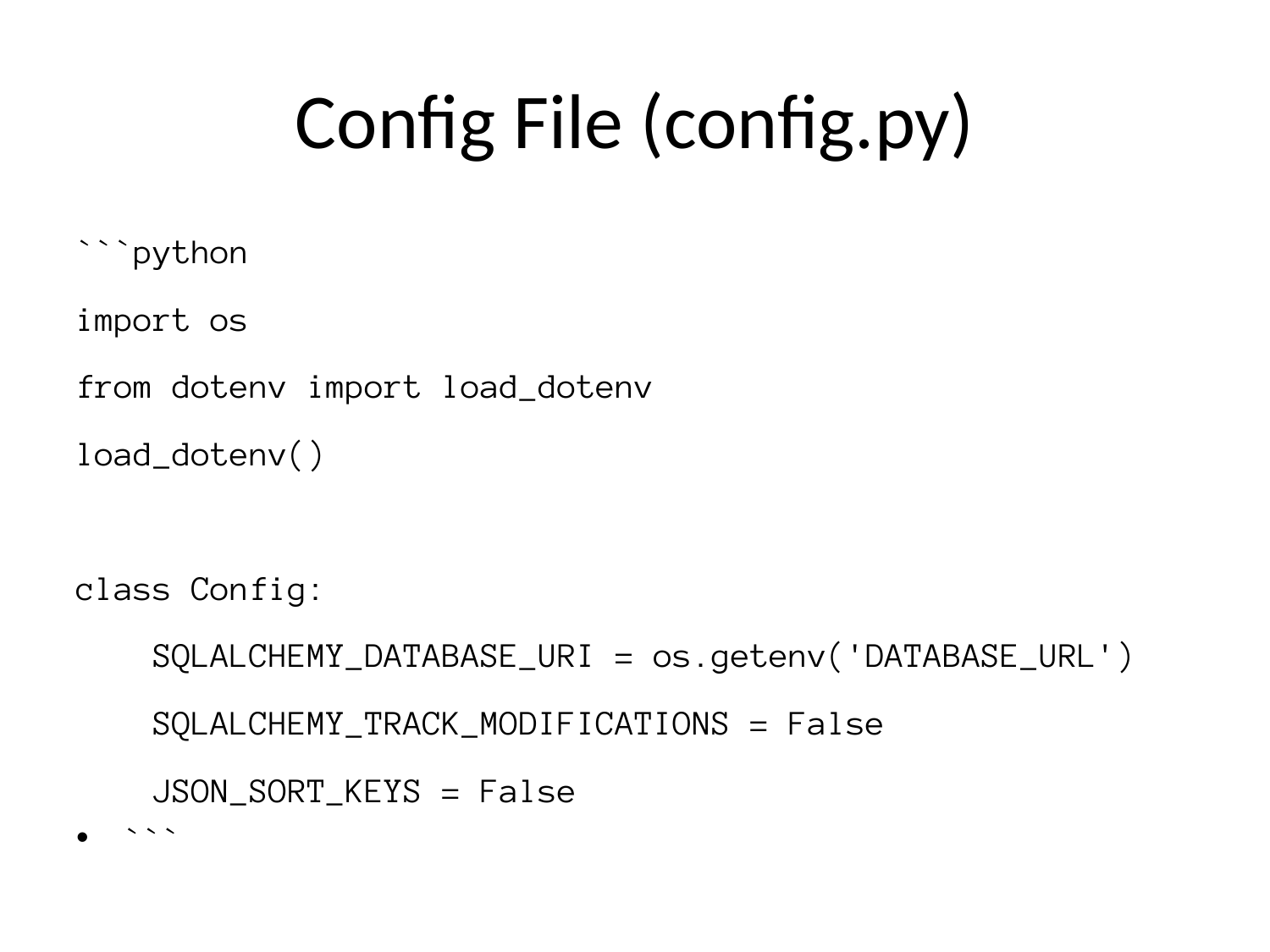

# Config File (config.py)
```python
import os
from dotenv import load_dotenv
load_dotenv()

class Config:
    SQLALCHEMY_DATABASE_URI = os.getenv('DATABASE_URL')
    SQLALCHEMY_TRACK_MODIFICATIONS = False
    JSON_SORT_KEYS = False
```